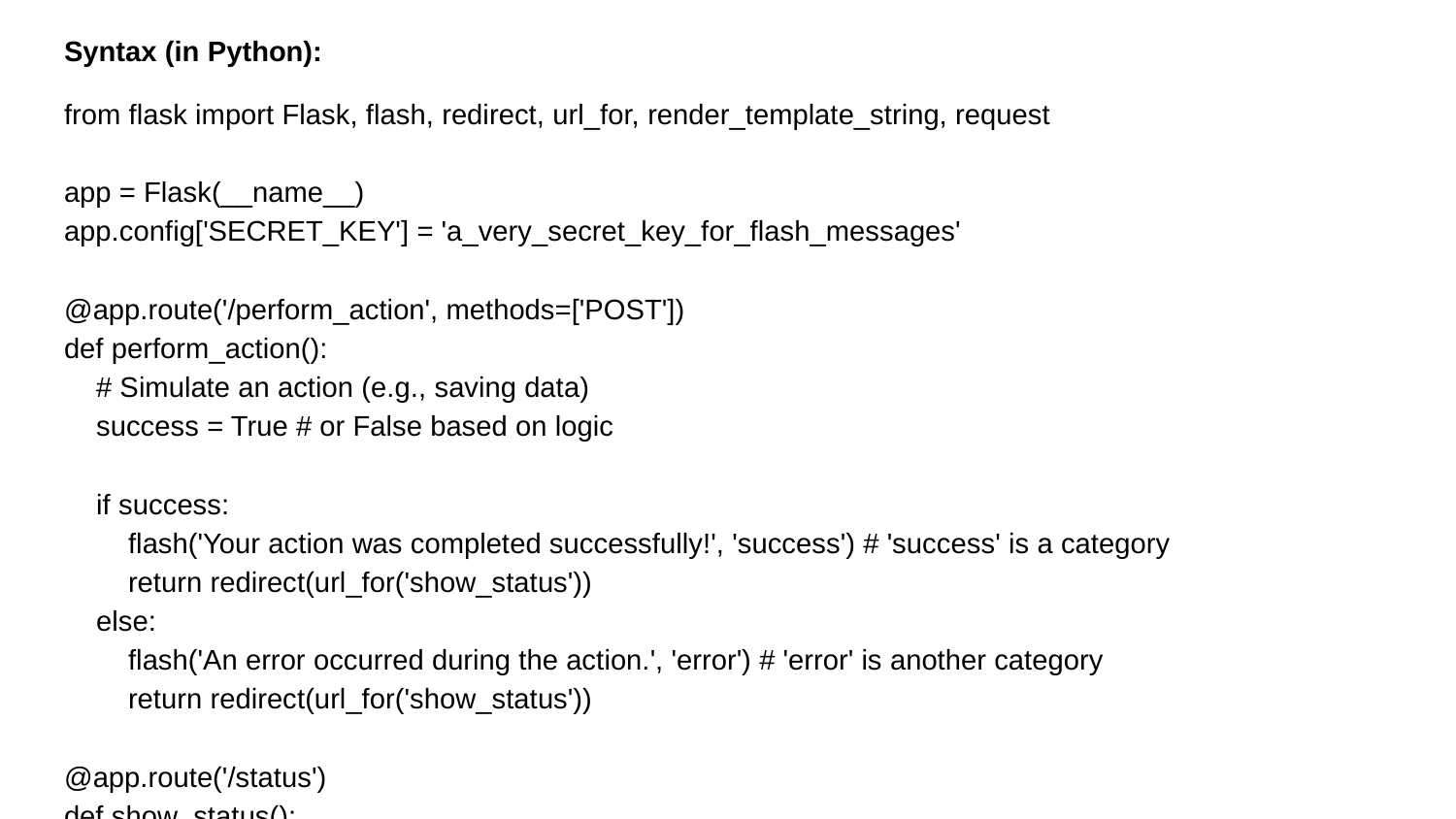

Syntax (in Python):
from flask import Flask, flash, redirect, url_for, render_template_string, request

app = Flask(__name__)
app.config['SECRET_KEY'] = 'a_very_secret_key_for_flash_messages'

@app.route('/perform_action', methods=['POST'])
def perform_action():
    # Simulate an action (e.g., saving data)
    success = True # or False based on logic

    if success:
        flash('Your action was completed successfully!', 'success') # 'success' is a category
        return redirect(url_for('show_status'))
    else:
        flash('An error occurred during the action.', 'error') # 'error' is another category
        return redirect(url_for('show_status'))

@app.route('/status')
def show_status():
    # The messages will be retrieved and cleared from the session here
    return render_template_string('''
        <!doctype html>
        <title>Status</title>
        <style>
            .flash-message { padding: 10px; margin-bottom: 1em; border-radius: 5px; }
            .flash-message.success { background-color: #d4edda; color: #155724; border: 1px solid #c3e6cb; }
            .flash-message.error { background-color: #f8d7da; color: #721c24; border: 1px solid #f5c6cb; }
        </style>
        <body>
            <h1>Action Status</h1>
            {% with messages = get_flashed_messages(with_categories=true) %}
                {% if messages %}
                    <ul class="flashes">
                    {% for category, message in messages %}
                        <li class="flash-message {{ category }}">{{ message }}</li>
                    {% endfor %}
                    </ul>
                {% endif %}
            {% endwith %}
            <p><a href="/">Go Home</a></p>
            <form method="POST" action="/perform_action"><button type="submit">Perform Another Action</button></form>
        </body>
    ''')

@app.route('/')
def home():
    return render_template_string('<a href="/status">Check Status</a><br><form method="POST" action="/perform_action"><button type="submit">Perform Action</button></form>')

Explanation:
flash('Your message here', 'category'): Stores the message in the session. The optional category (e.g., 'success', 'error', 'info') is useful for styling.
{% with messages = get_flashed_messages(with_categories=true) %}: In your Jinja2 template, this block retrieves all flashed messages.
get_flashed_messages(): A Flask function that fetches messages. It automatically clears them from the session after retrieval.
with_categories=true: If categories were used when flashing, this returns (category, message) tuples.
{% if messages %}: Checks if there are any messages to display.
{% for category, message in messages %}: Loops through each message and its category.
{{ message }}: Displays the actual message content.
{{ category }}: Allows you to apply different CSS classes (e.g., flash-message success or flash-message error) for distinct styling.

3. File Uploads
Flask handles file uploads by exposing uploaded files via the request.files object.
Steps:
HTML Form: The form must use method="POST" and enctype="multipart/form-data". The file input field must have a name attribute.
Flask Route: A POST route to handle the submission.
Accessing File: Retrieve the FileStorage object from request.files.
Saving File: Use the save() method of the FileStorage object.
Syntax (Python):
from flask import Flask, request, redirect, url_for, flash, render_template_string
import os
from werkzeug.utils import secure_filename # For sanitizing filenames

app = Flask(__name__)
app.config['SECRET_KEY'] = 'another_very_secret_key_for_file_uploads'
app.config['UPLOAD_FOLDER'] = 'uploads' # Directory to save uploaded files
app.config['ALLOWED_EXTENSIONS'] = {'txt', 'pdf', 'png', 'jpg', 'jpeg', 'gif'}

# Ensure the upload folder exists
os.makedirs(app.config['UPLOAD_FOLDER'], exist_ok=True)

def allowed_file(filename):
    """Checks if the file extension is allowed."""
    return '.' in filename and \
           filename.rsplit('.', 1)[1].lower() in app.config['ALLOWED_EXTENSIONS']

@app.route('/upload_file', methods=['GET', 'POST'])
def upload_file():
    if request.method == 'POST':
        # Check if the 'file' part is in the request (matching input's name)
        if 'file' not in request.files:
            flash('No file part', 'error')
            return redirect(request.url) # Redirect back to the upload page

        file = request.files['file']

        # If user does not select file, browser also submits an empty part without filename
        if file.filename == '':
            flash('No selected file', 'error')
            return redirect(request.url)

        if file and allowed_file(file.filename):
            # Sanitize filename for security
            filename = secure_filename(file.filename)
            file_path = os.path.join(app.config['UPLOAD_FOLDER'], filename)
            file.save(file_path) # Save the file to the specified folder
            flash(f'File "{filename}" uploaded successfully!', 'success')
            return redirect(url_for('upload_file')) # PRG pattern
        else:
            flash('File type not allowed!', 'error')
            return redirect(request.url)

    # GET request: Display the upload form
    return render_template_string('''
        <!doctype html>
        <title>Upload File</title>
        <style>
            .flash-message { padding: 10px; margin-bottom: 1em; border-radius: 5px; }
            .flash-message.success { background-color: #d4edda; color: #155724; border: 1px solid #c3e6cb; }
            .flash-message.error { background-color: #f8d7da; color: #721c24; border: 1px solid #f5c6cb; }
        </style>
        <body>
            <h1>Upload a File</h1>
            {% with messages = get_flashed_messages(with_categories=true) %}
                {% if messages %}
                    <ul class="flashes">
                    {% for category, message in messages %}
                        <li class="flash-message {{ category }}">{{ message }}</li>
                    {% endfor %}
                    </ul>
                {% endif %}
            {% endwith %}
            <form method="post" enctype="multipart/form-data">
                <input type="file" name="file"><br><br>
                <input type="submit" value="Upload">
            </form>
        </body>
    ''')

# You can run this app similar to previous examples
# Ensure 'uploads' directory exists in the same place as app.py

Explanation:
enctype="multipart/form-data": Crucial for file upload forms. Without this, the browser won't correctly encode the file data for transmission.
request.files: A MultiDict containing FileStorage objects for each uploaded file. The key is the name attribute of your HTML <input type="file">.
FileStorage object: Represents the uploaded file. It has properties like filename and methods like save().
secure_filename(filename): From werkzeug.utils. Extremely important for security! It sanitizes the filename, removing any potentially malicious characters (../, etc.) that an attacker might use to write files outside your intended UPLOAD_FOLDER.
file.save(path): Saves the uploaded file to the specified path on your server.
ALLOWED_EXTENSIONS: It's vital to validate file types based on their content or, at minimum, their extension, to prevent users from uploading malicious scripts or executables.